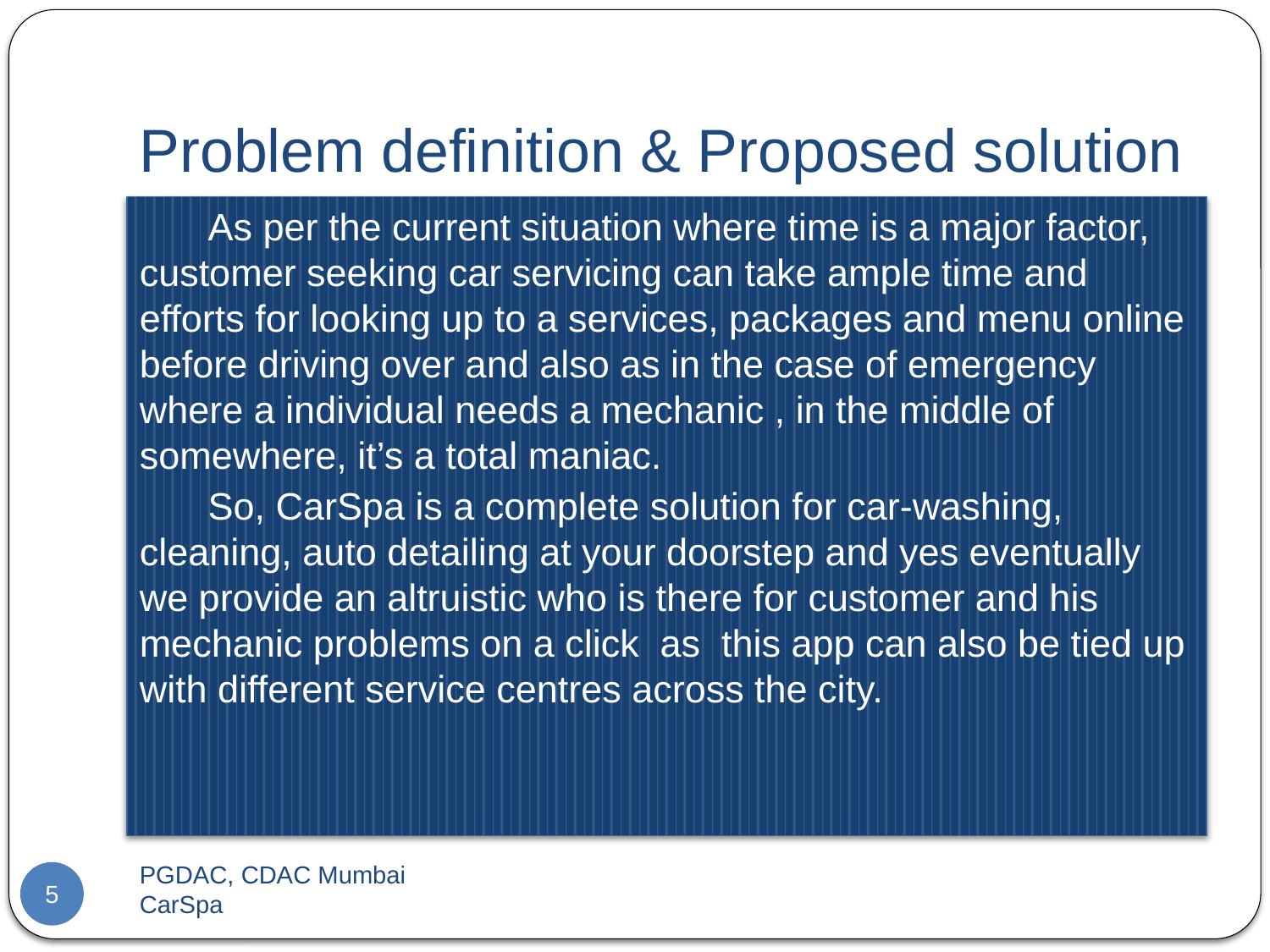

# Problem definition & Proposed solution
	As per the current situation where time is a major factor, customer seeking car servicing can take ample time and efforts for looking up to a services, packages and menu online before driving over and also as in the case of emergency where a individual needs a mechanic , in the middle of somewhere, it’s a total maniac.
	So, CarSpa is a complete solution for car-washing, cleaning, auto detailing at your doorstep and yes eventually  we provide an altruistic who is there for customer and his mechanic problems on a click  as  this app can also be tied up with different service centres across the city.

PGDAC, CDAC Mumbai 		CarSpa
5